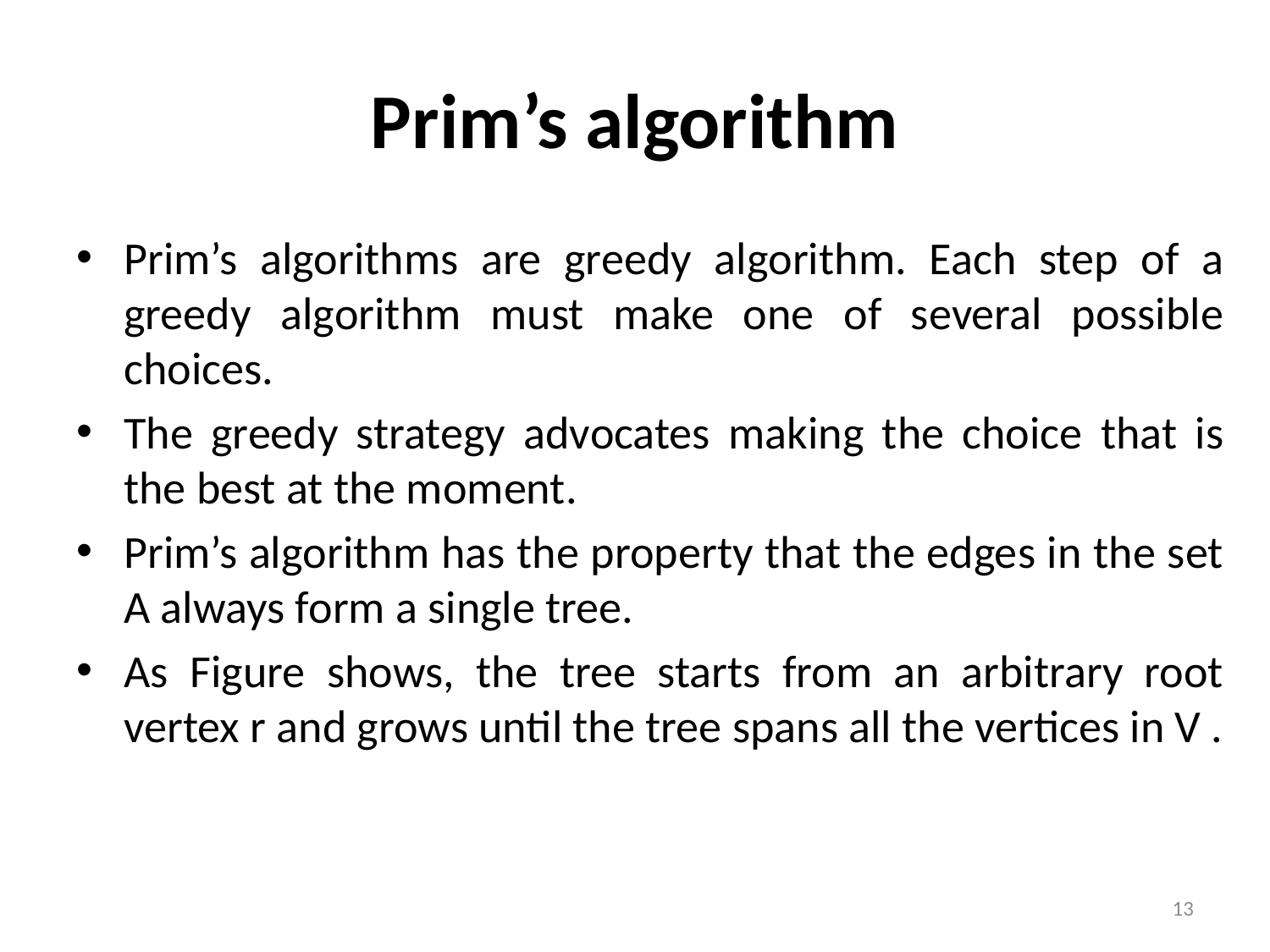

# Prim’s algorithm
Prim’s algorithms are greedy algorithm. Each step of a greedy algorithm must make one of several possible choices.
The greedy strategy advocates making the choice that is the best at the moment.
Prim’s algorithm has the property that the edges in the set A always form a single tree.
As Figure shows, the tree starts from an arbitrary root vertex r and grows until the tree spans all the vertices in V .
13